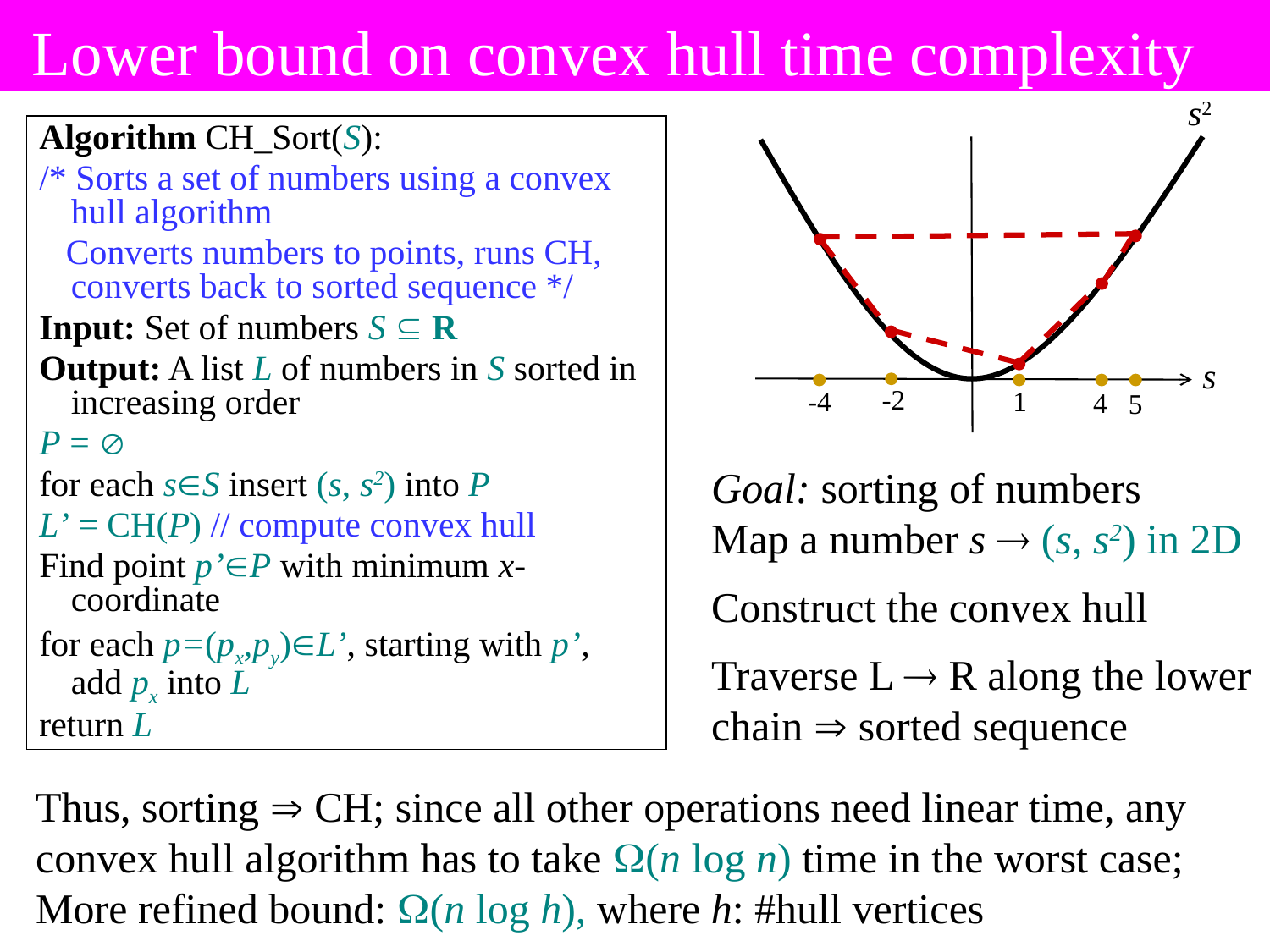

# Lower bound on convex hull time complexity
s2
Algorithm CH_Sort(S):
/* Sorts a set of numbers using a convex hull algorithm
   Converts numbers to points, runs CH, converts back to sorted sequence */
Input: Set of numbers S ⊆ R
Output: A list L of numbers in S sorted in increasing order
P = ∅
for each s∈S insert (s, s2) into P
L’ = CH(P) // compute convex hull
Find point p’∈P with minimum x-coordinate
for each p=(px,py)∈L’, starting with p’,
add px into L
return L

s

-2

-4
1

4
5
Goal: sorting of numbers
Map a number s → (s, s2) in 2D

Construct the convex hull

Traverse L → R along the lower chain ⇒ sorted sequence
Thus, sorting ⇒ CH; since all other operations need linear time, any convex hull algorithm has to take Ω(n log n) time in the worst case;
More refined bound: Ω(n log h), where h: #hull vertices